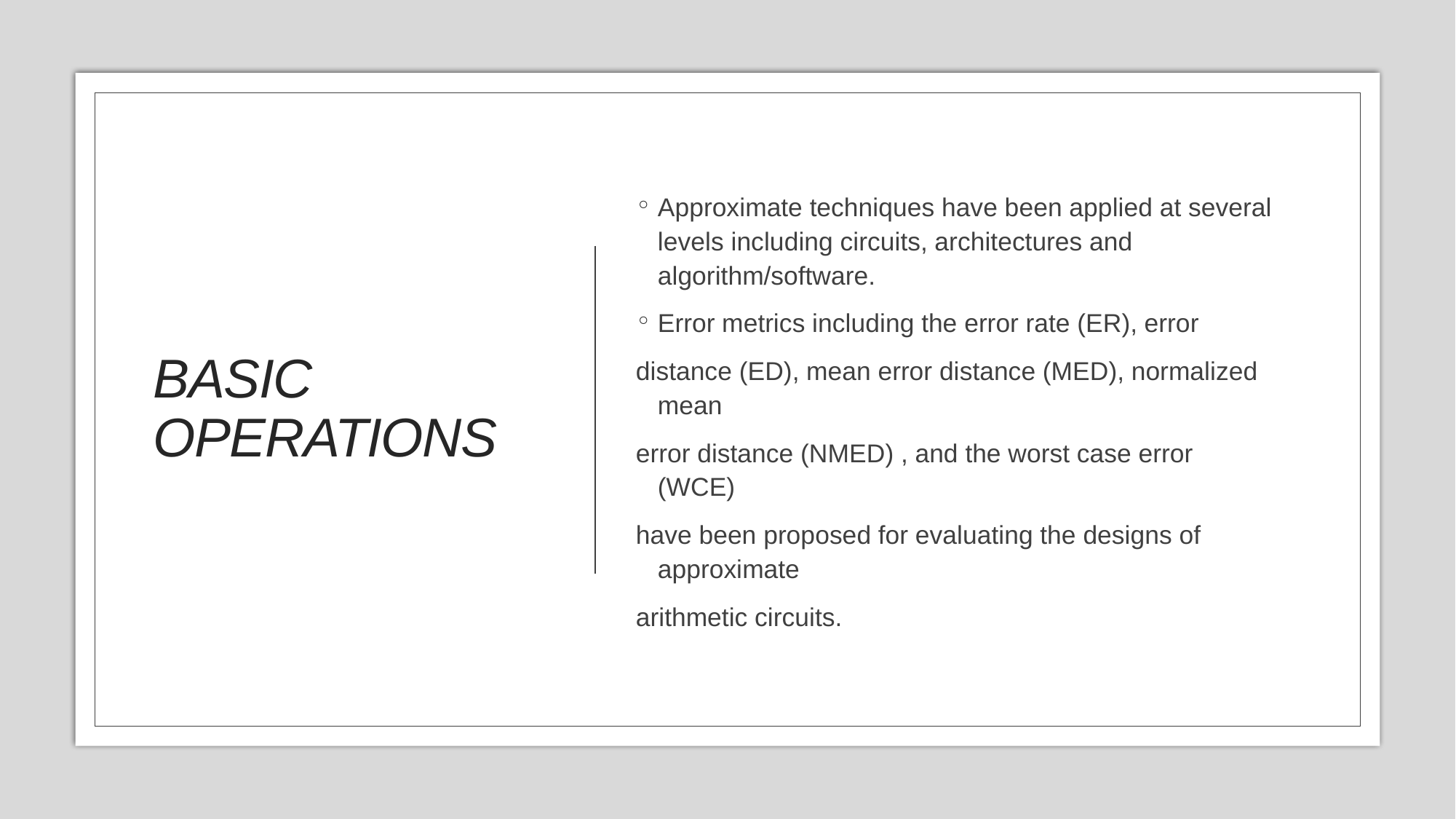

# BASIC OPERATIONS
Approximate techniques have been applied at several levels including circuits, architectures and algorithm/software.
Error metrics including the error rate (ER), error
distance (ED), mean error distance (MED), normalized mean
error distance (NMED) , and the worst case error (WCE)
have been proposed for evaluating the designs of approximate
arithmetic circuits.